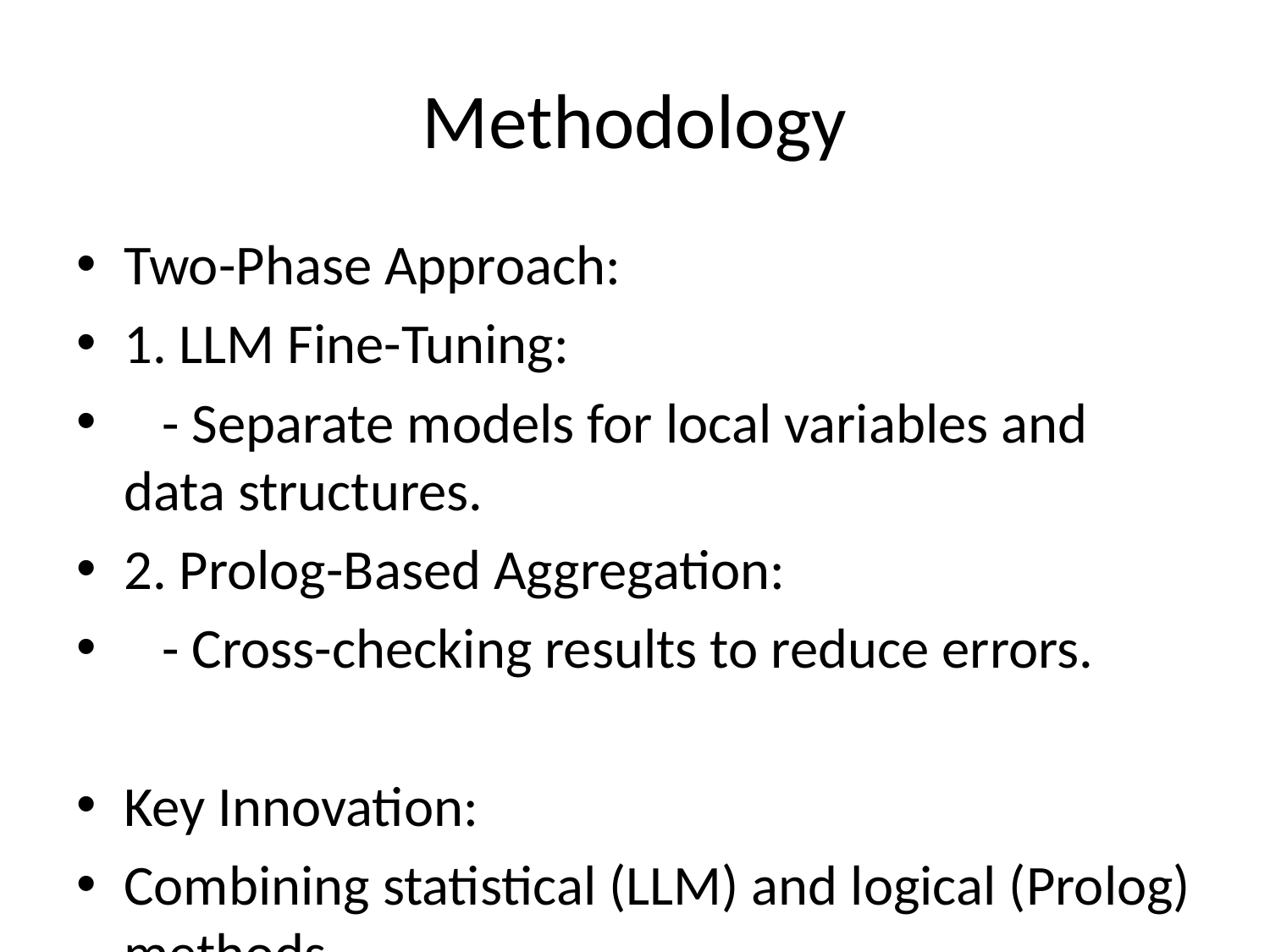

# Methodology
Two-Phase Approach:
1. LLM Fine-Tuning:
   - Separate models for local variables and data structures.
2. Prolog-Based Aggregation:
   - Cross-checking results to reduce errors.

Key Innovation:
Combining statistical (LLM) and logical (Prolog) methods.